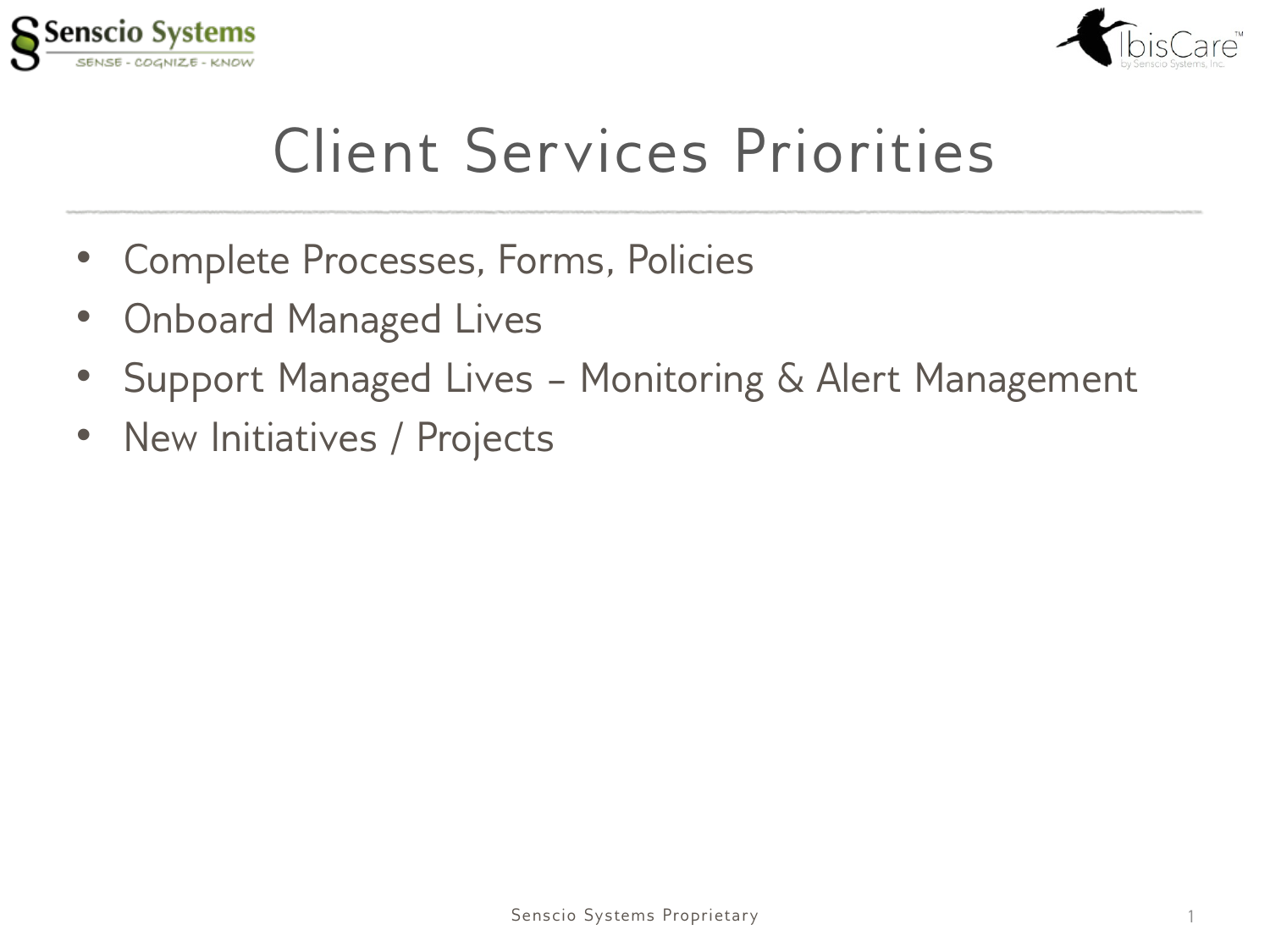

# Client Services Priorities
Complete Processes, Forms, Policies
Onboard Managed Lives
Support Managed Lives – Monitoring & Alert Management
New Initiatives / Projects

Senscio Systems Proprietary
1